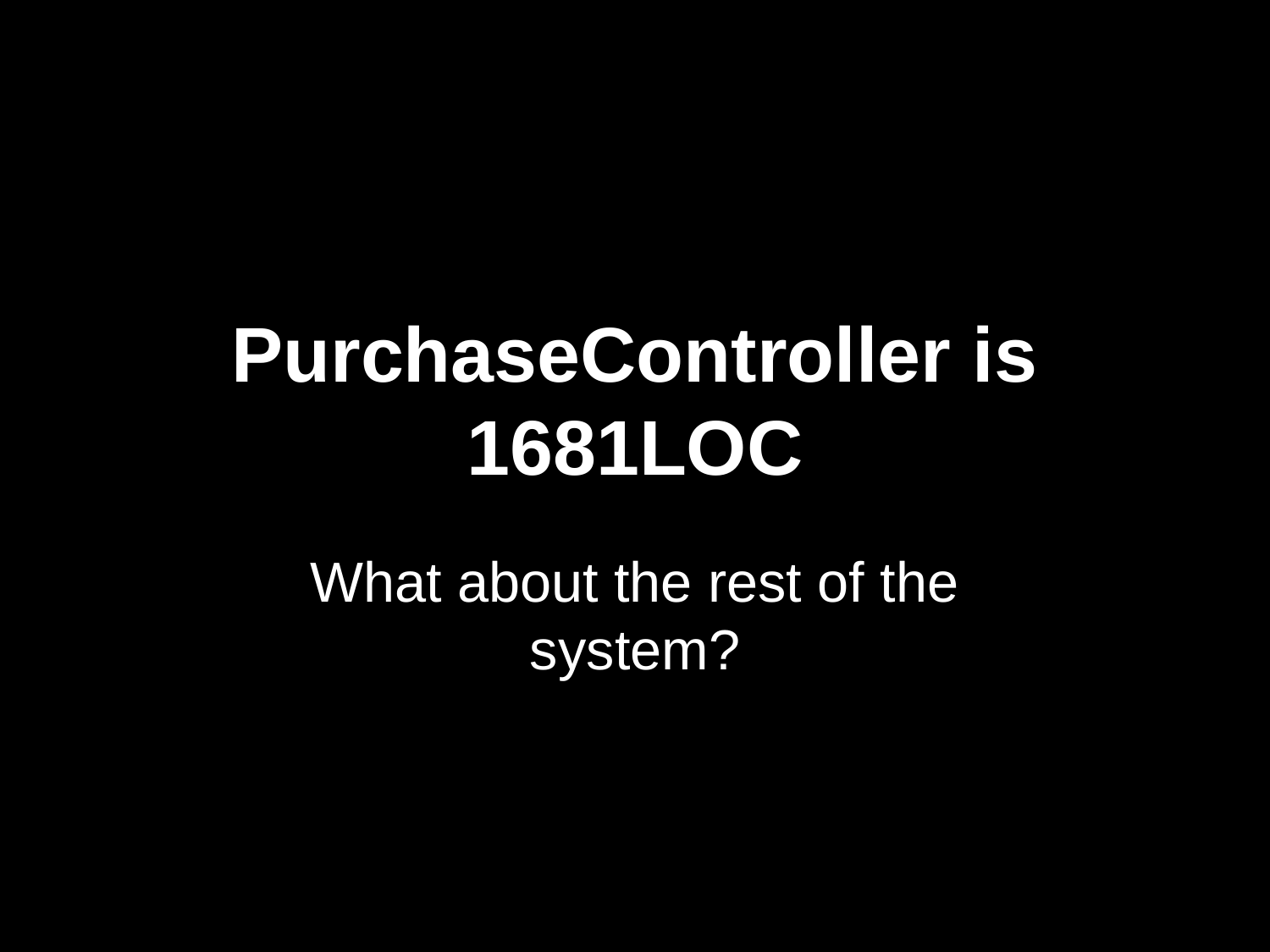

# PurchaseController is 1681LOC
What about the rest of the system?